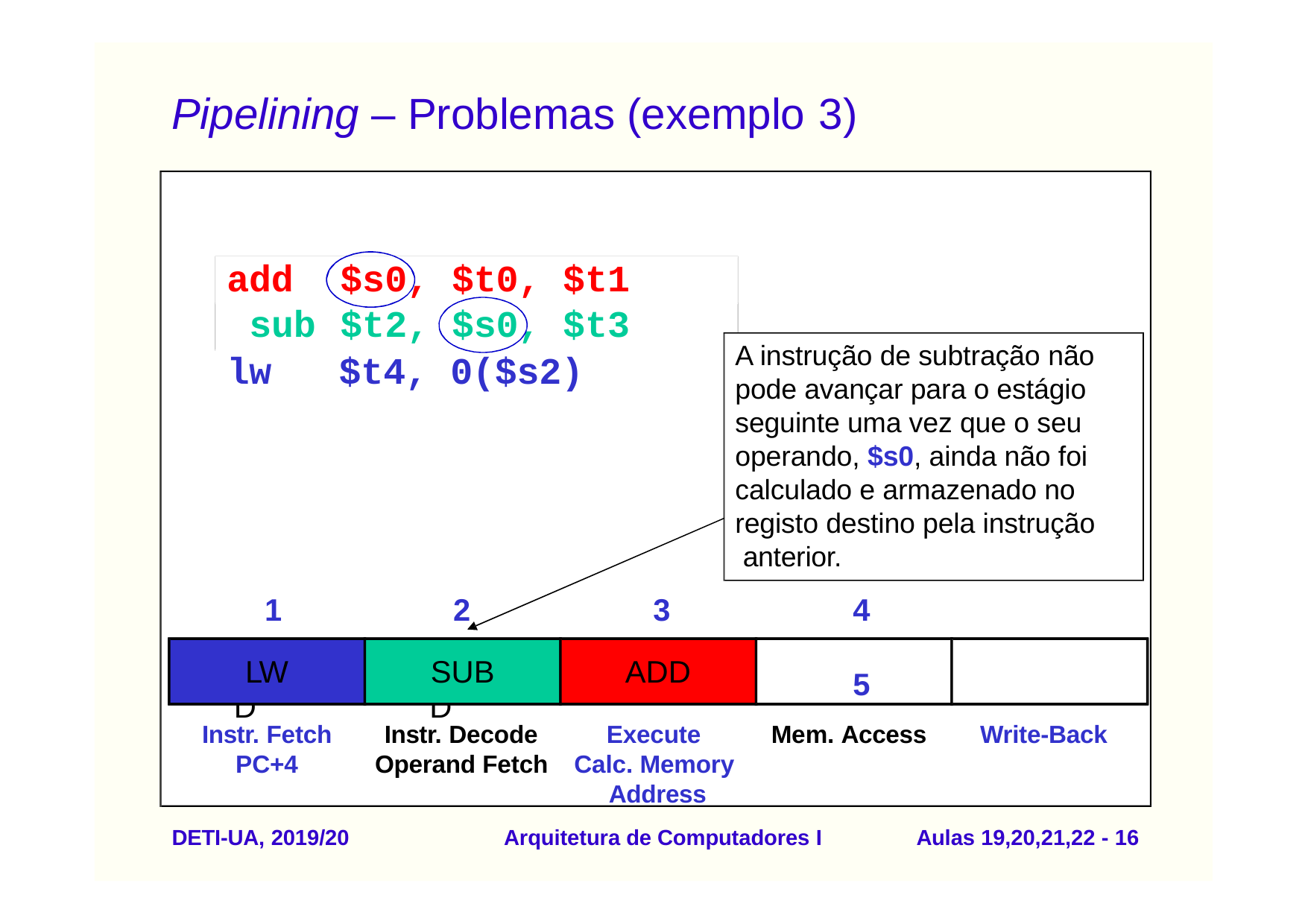

# Pipelining – Problemas (exemplo 3)

add	$s0, $t0, $t1  sub	$t2, $s0, $t3

add	$s0, $t0, $t1
add	$s0, $t0, $t1
add	$s0, $t0, $t1

sub	$t2, $s0, $t3
sub	$t2, $s0, $t3
sub	$t2, $s0, $t3

A instrução de subtração não
lw
$t4,
0($s2)

lw	$t4, 0($s2)
lw	$t4, 0($s2)
lw	$t4, 0($s2)
pode avançar para o estágio  seguinte uma vez que o seu  operando, $s0, ainda não foi  calculado e armazenado no  registo destino pela instrução  anterior.
4	5

1
2
3

LW
SUB
ADD
ADD
SUB
ADD
Instr. Fetch
PC+4
Instr. Decode
Operand Fetch
Execute
Calc. Memory  Address
Mem. Access
Write-Back
DETI-UA, 2019/20
Arquitetura de Computadores I
Aulas 19,20,21,22 - 16